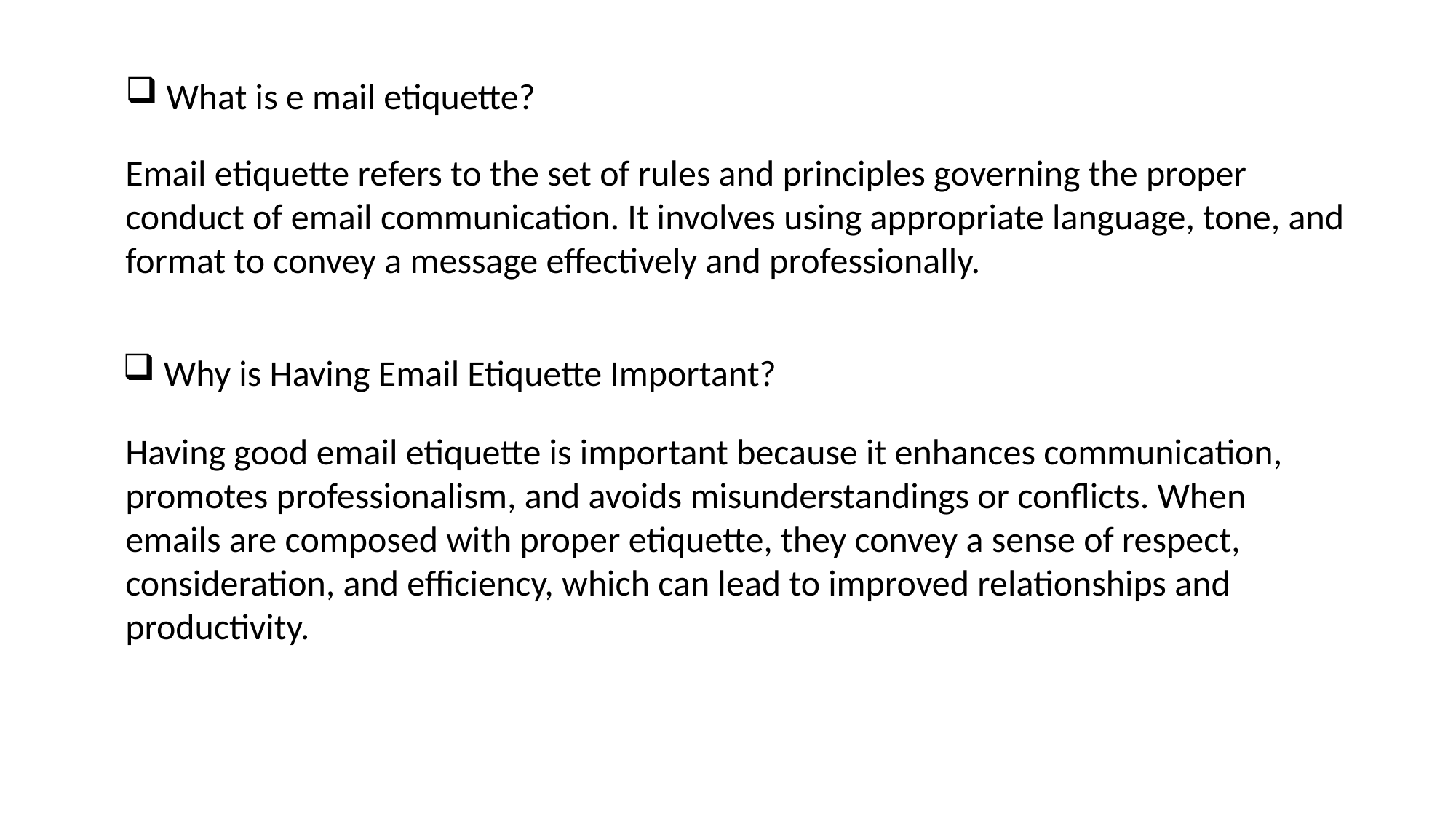

What is e mail etiquette?

Email etiquette refers to the set of rules and principles governing the proper conduct of email communication. It involves using appropriate language, tone, and format to convey a message effectively and professionally.
Why is Having Email Etiquette Important?

Having good email etiquette is important because it enhances communication, promotes professionalism, and avoids misunderstandings or conflicts. When emails are composed with proper etiquette, they convey a sense of respect, consideration, and efficiency, which can lead to improved relationships and productivity.